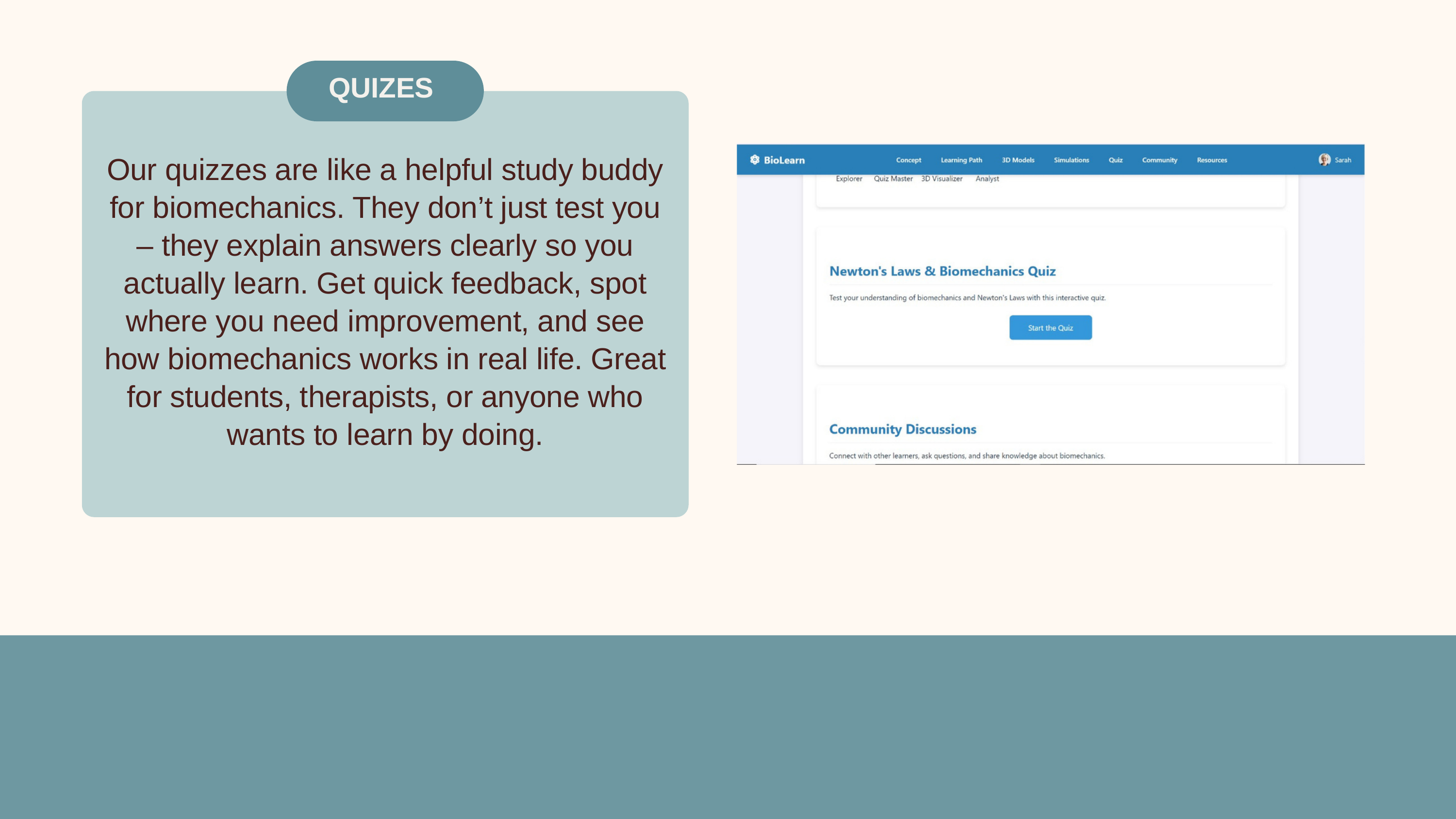

QUIZES

Our quizzes are like a helpful study buddy for biomechanics. They don’t just test you – they explain answers clearly so you actually learn. Get quick feedback, spot where you need improvement, and see how biomechanics works in real life. Great for students, therapists, or anyone who wants to learn by doing.